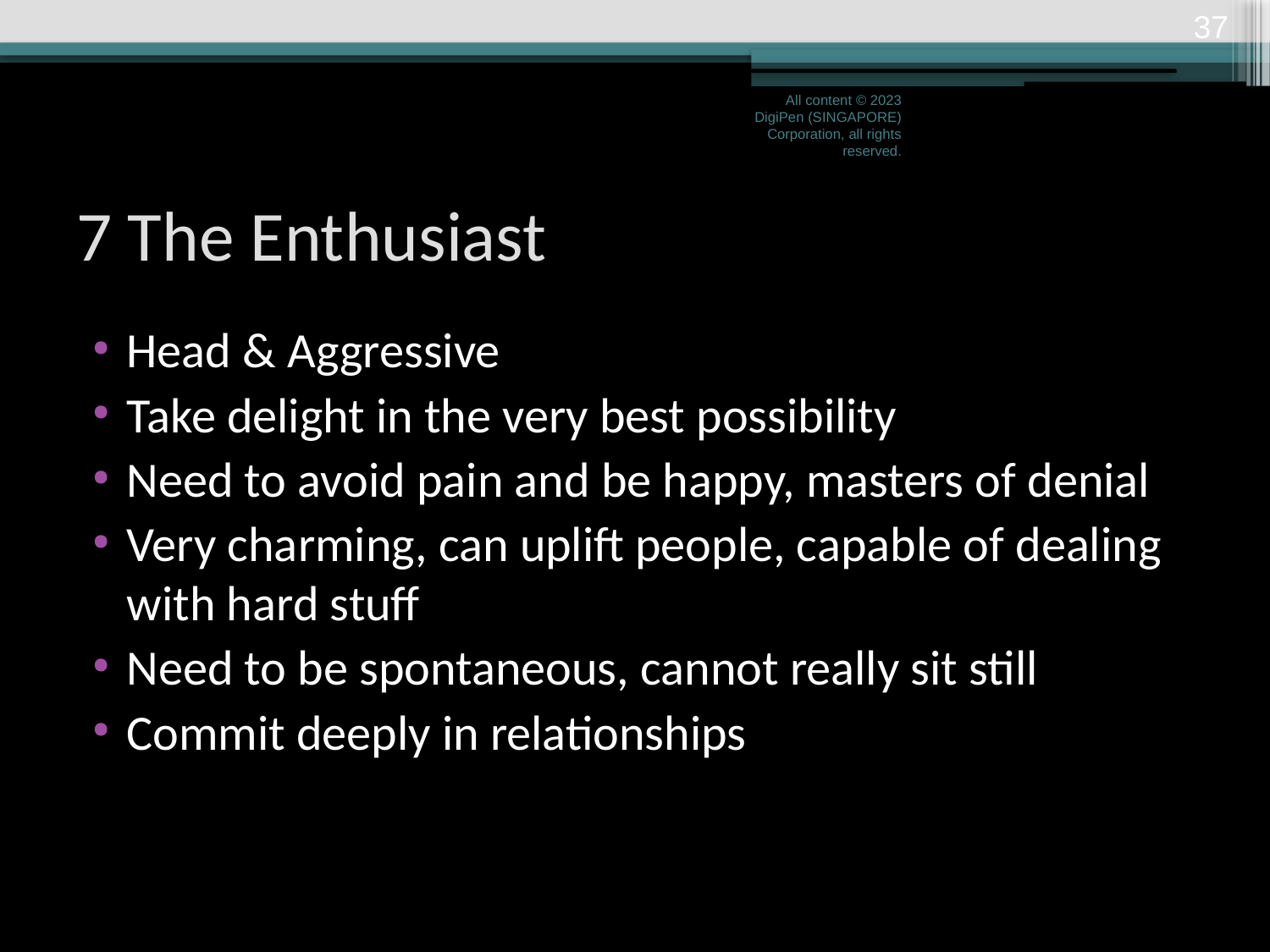

37
All content © 2023 DigiPen (SINGAPORE) Corporation, all rights reserved.
# 7 The Enthusiast
Head & Aggressive
Take delight in the very best possibility
Need to avoid pain and be happy, masters of denial
Very charming, can uplift people, capable of dealing with hard stuff
Need to be spontaneous, cannot really sit still
Commit deeply in relationships